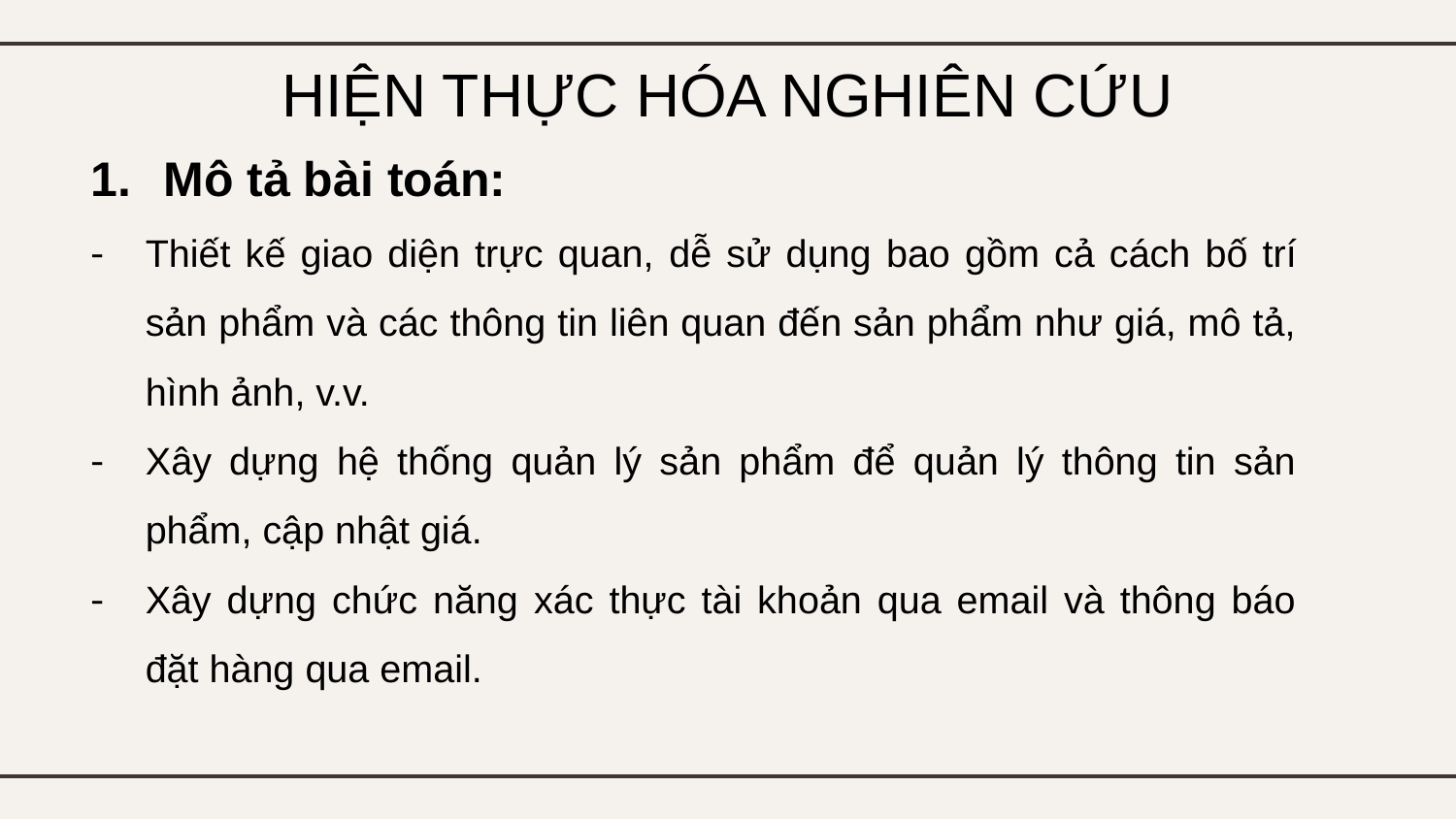

# HIỆN THỰC HÓA NGHIÊN CỨU
Mô tả bài toán:
Thiết kế giao diện trực quan, dễ sử dụng bao gồm cả cách bố trí sản phẩm và các thông tin liên quan đến sản phẩm như giá, mô tả, hình ảnh, v.v.
Xây dựng hệ thống quản lý sản phẩm để quản lý thông tin sản phẩm, cập nhật giá.
Xây dựng chức năng xác thực tài khoản qua email và thông báo đặt hàng qua email.